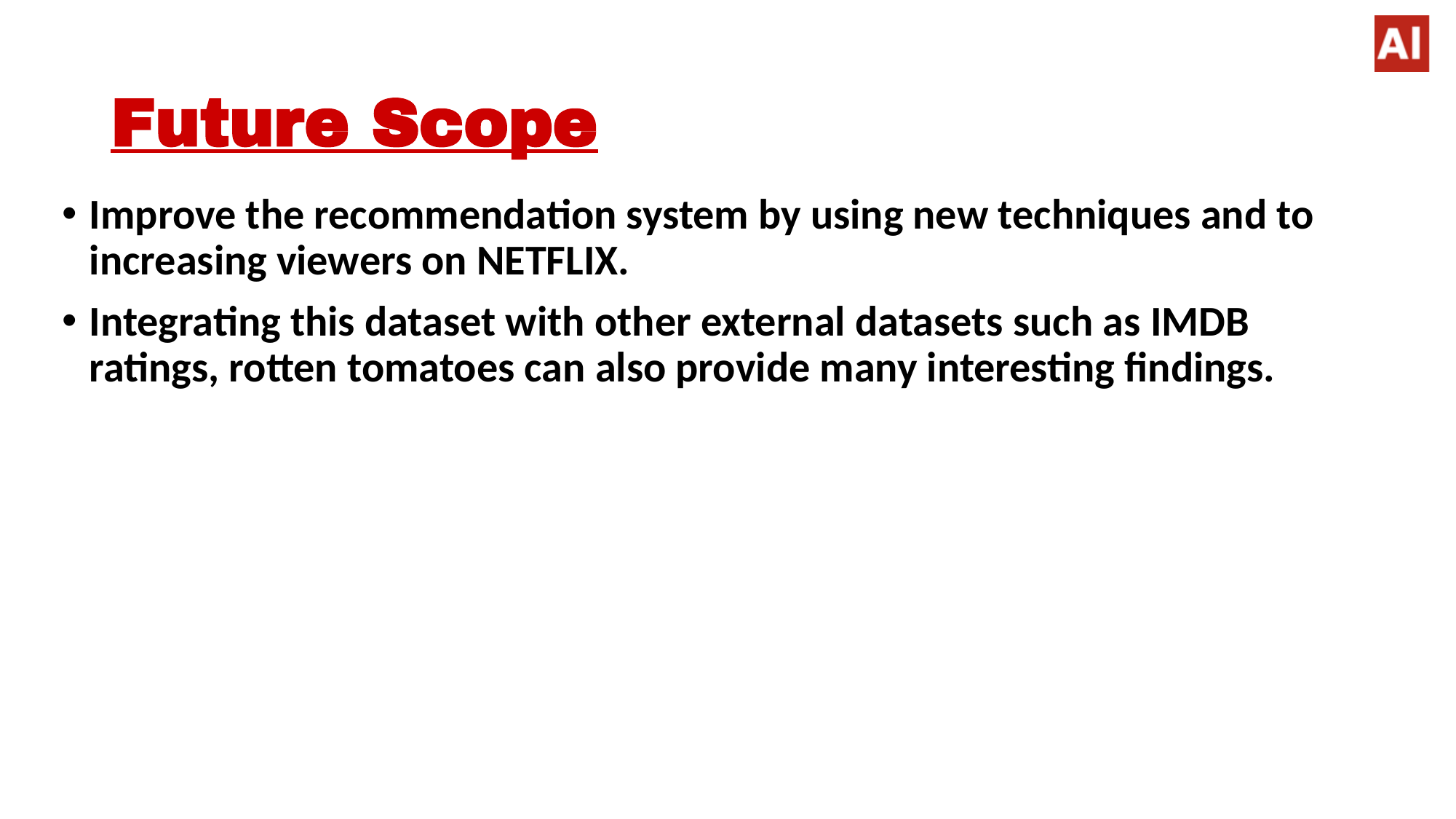

# Future Scope
Improve the recommendation system by using new techniques and to increasing viewers on NETFLIX.
Integrating this dataset with other external datasets such as IMDB ratings, rotten tomatoes can also provide many interesting findings.